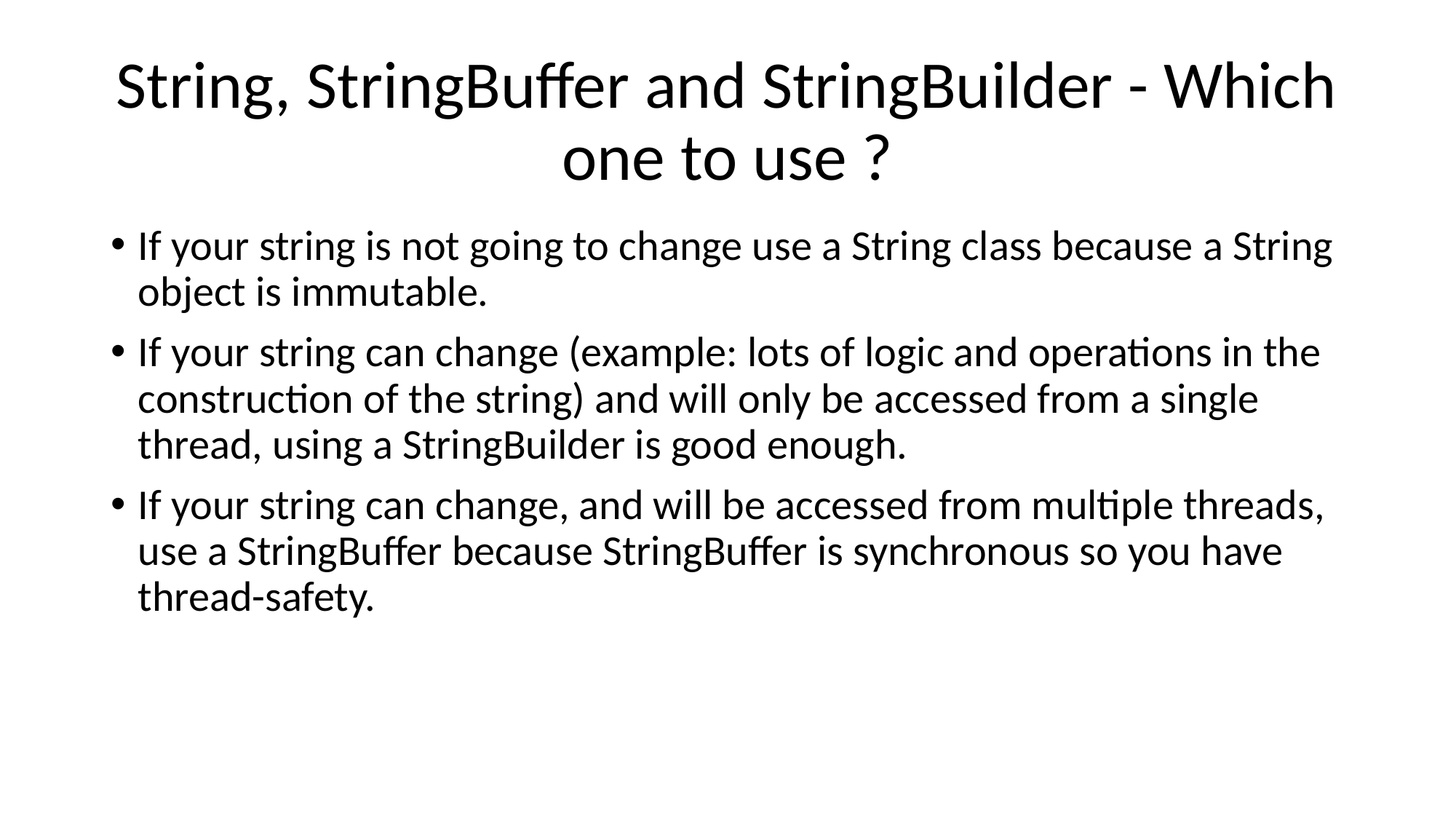

# String, StringBuffer and StringBuilder - Which one to use ?
If your string is not going to change use a String class because a String object is immutable.
If your string can change (example: lots of logic and operations in the construction of the string) and will only be accessed from a single thread, using a StringBuilder is good enough.
If your string can change, and will be accessed from multiple threads, use a StringBuffer because StringBuffer is synchronous so you have thread-safety.